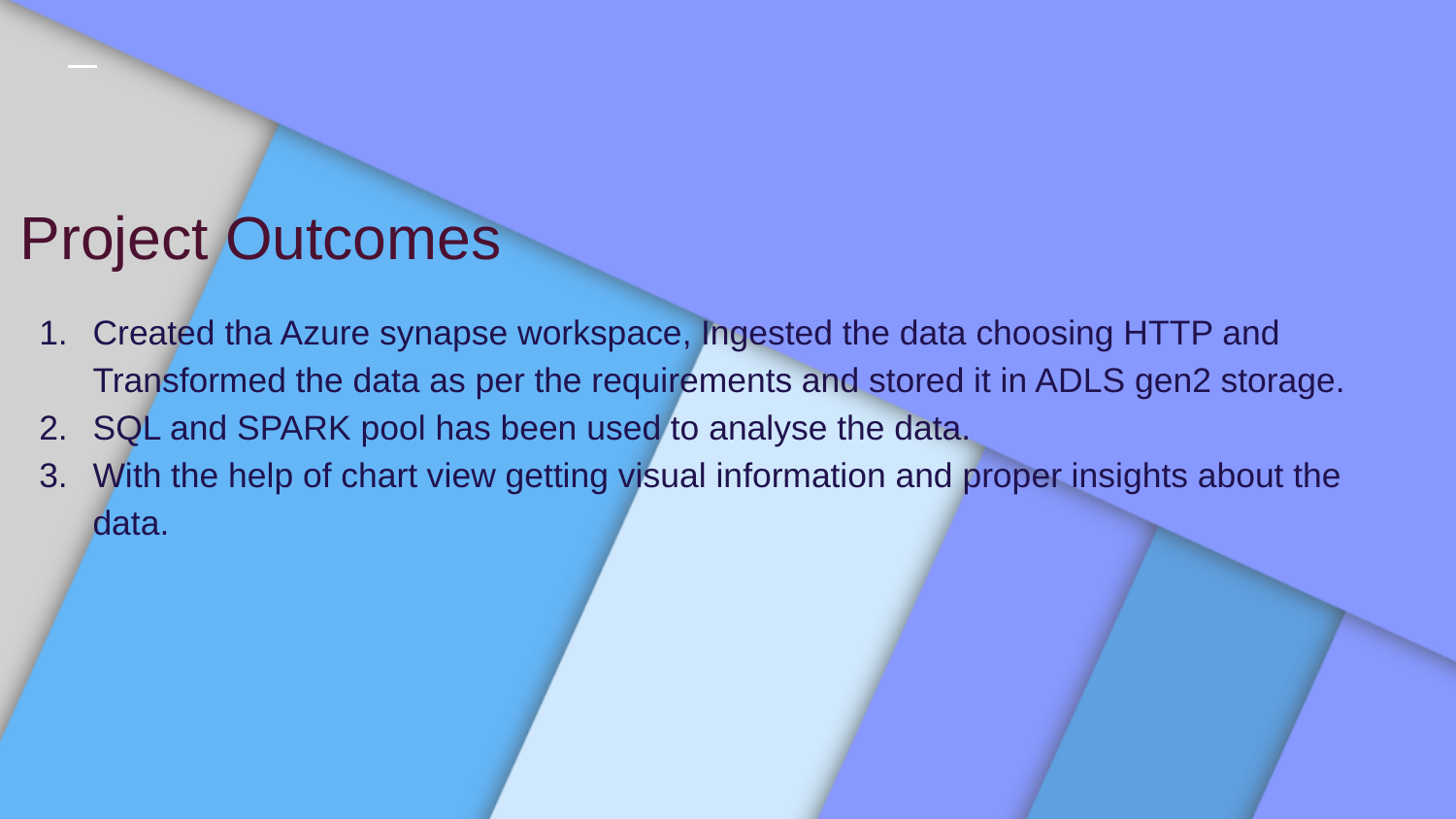

Project Outcomes
Created tha Azure synapse workspace, Ingested the data choosing HTTP and Transformed the data as per the requirements and stored it in ADLS gen2 storage.
SQL and SPARK pool has been used to analyse the data.
With the help of chart view getting visual information and proper insights about the data.